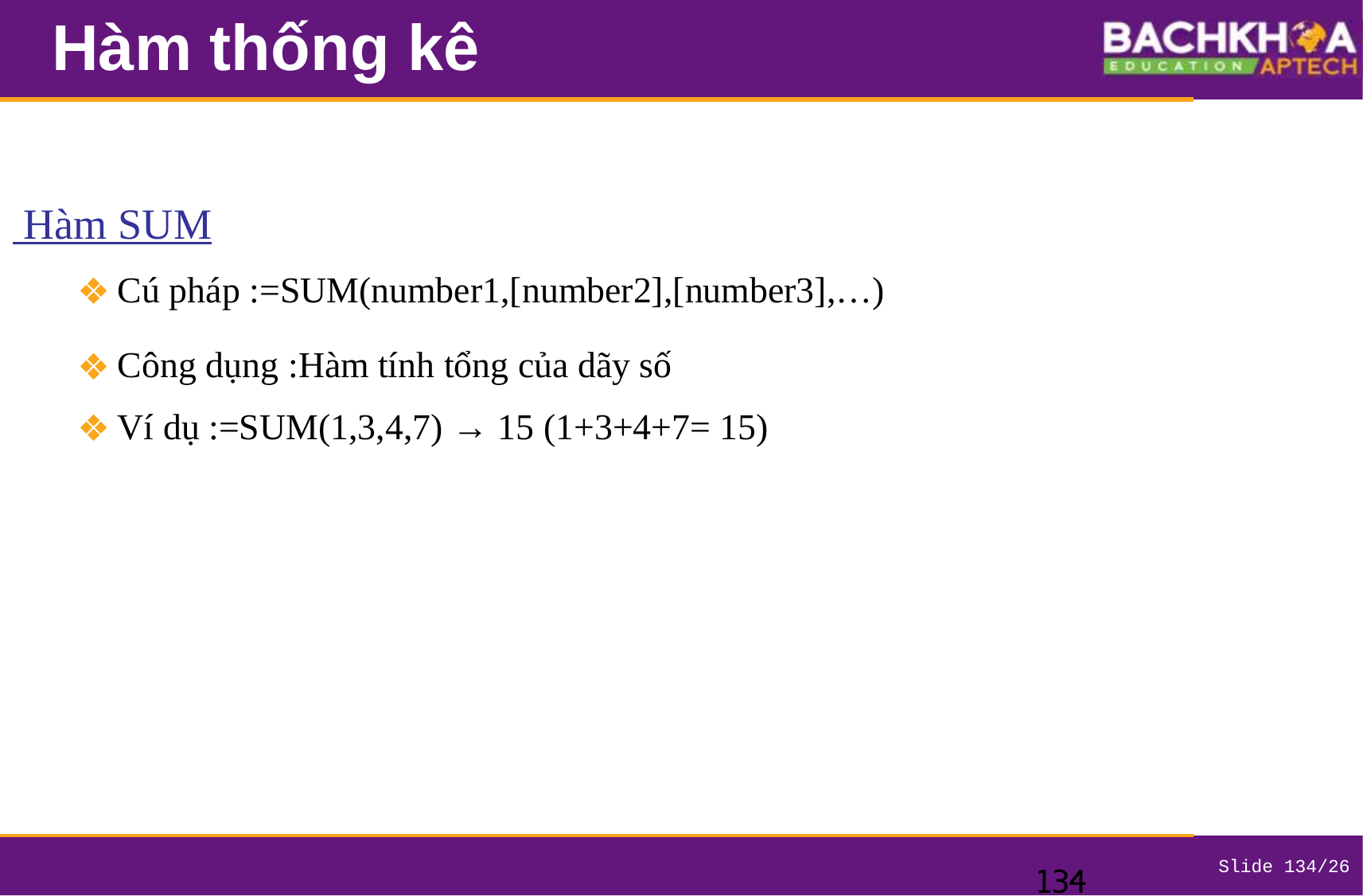

# Hàm thống kê
 Hàm SUM
Cú pháp :=SUM(number1,[number2],[number3],…)
Công dụng :Hàm tính tổng của dãy số
Ví dụ :=SUM(1,3,4,7) → 15 (1+3+4+7= 15)

134